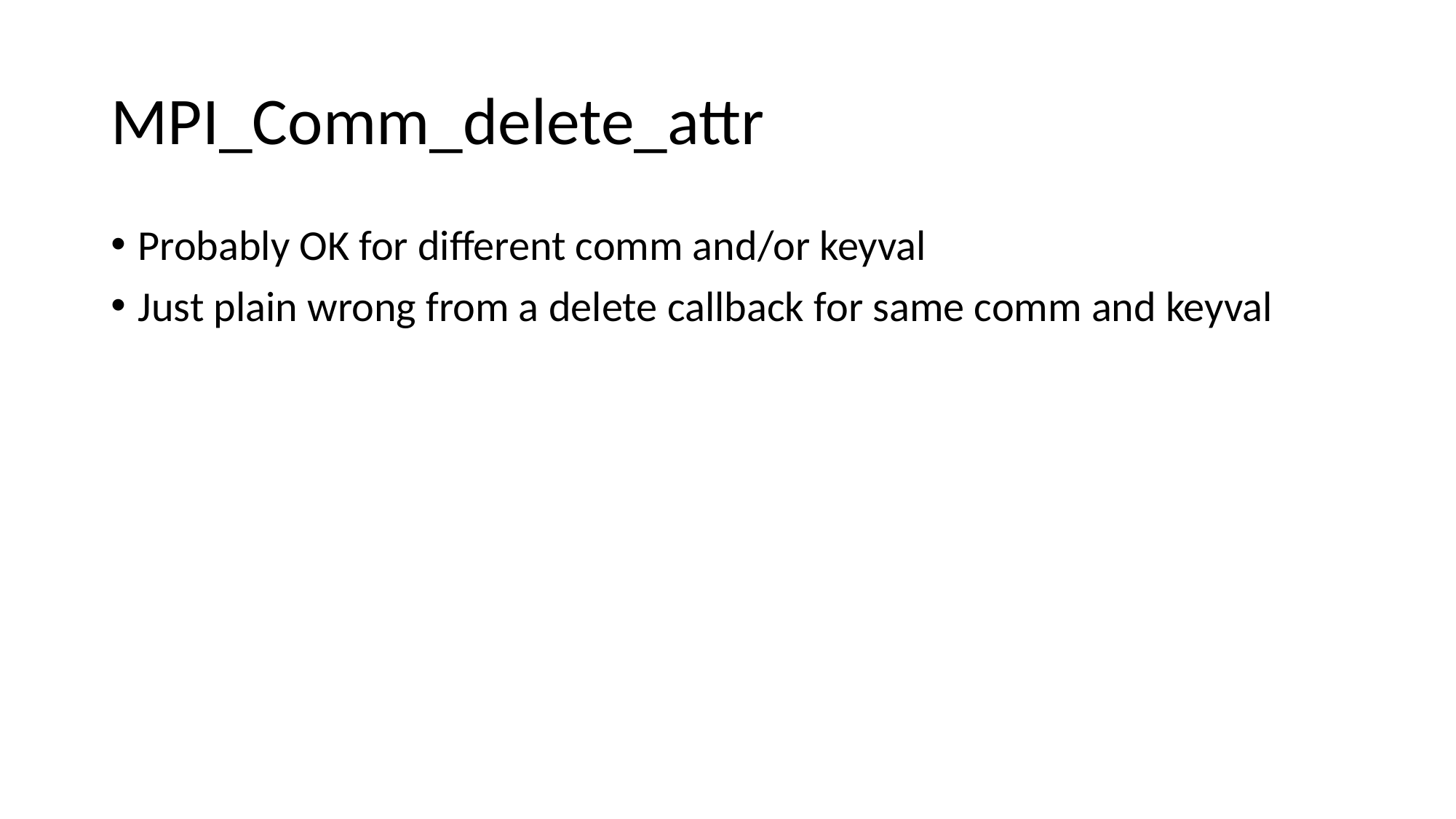

# MPI_Comm_delete_attr
Probably OK for different comm and/or keyval
Just plain wrong from a delete callback for same comm and keyval